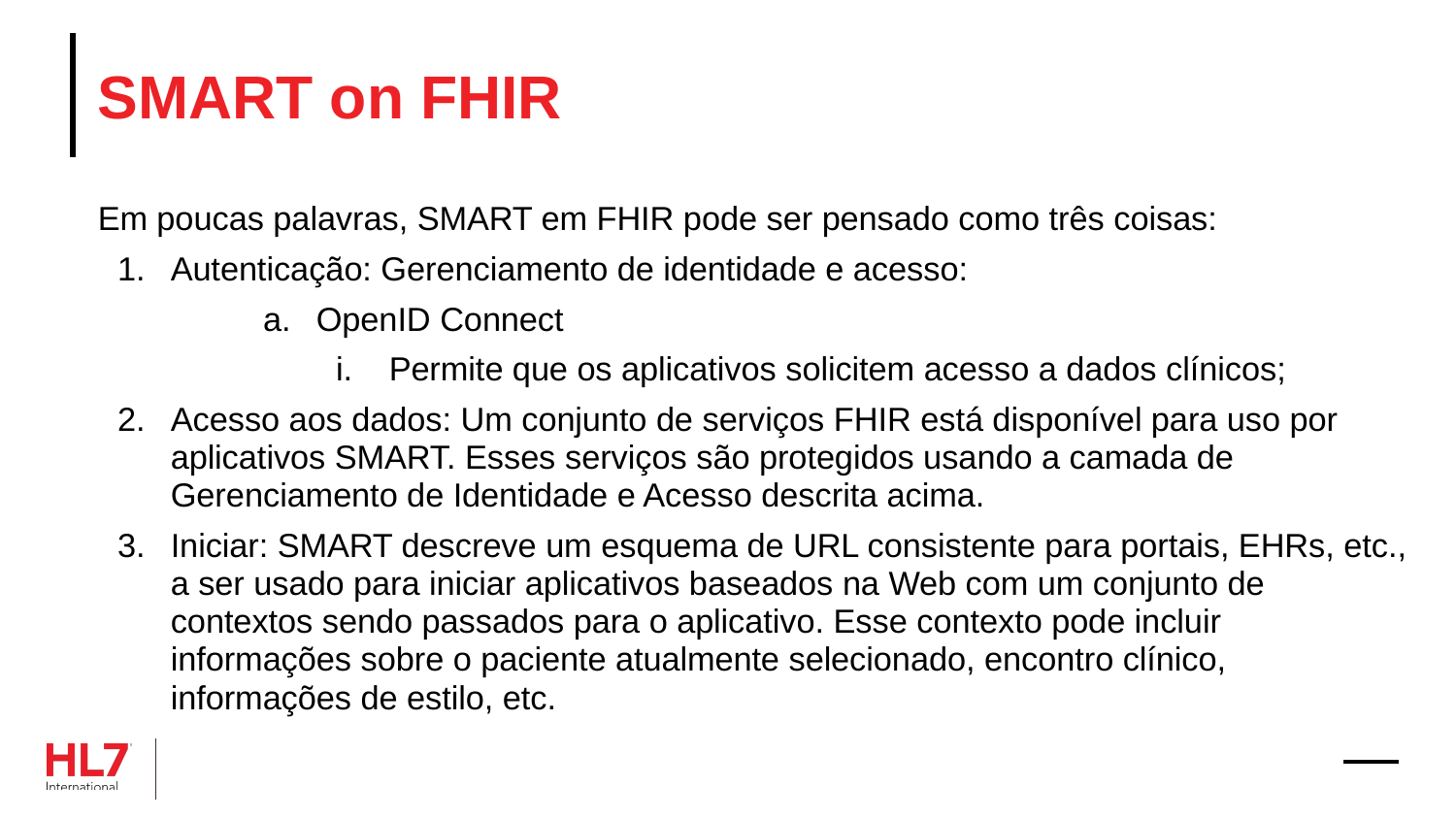

# SMART on FHIR
Em poucas palavras, SMART em FHIR pode ser pensado como três coisas:
Autenticação: Gerenciamento de identidade e acesso:
OpenID Connect
Permite que os aplicativos solicitem acesso a dados clínicos;
Acesso aos dados: Um conjunto de serviços FHIR está disponível para uso por aplicativos SMART. Esses serviços são protegidos usando a camada de Gerenciamento de Identidade e Acesso descrita acima.
Iniciar: SMART descreve um esquema de URL consistente para portais, EHRs, etc., a ser usado para iniciar aplicativos baseados na Web com um conjunto de contextos sendo passados para o aplicativo. Esse contexto pode incluir informações sobre o paciente atualmente selecionado, encontro clínico, informações de estilo, etc.